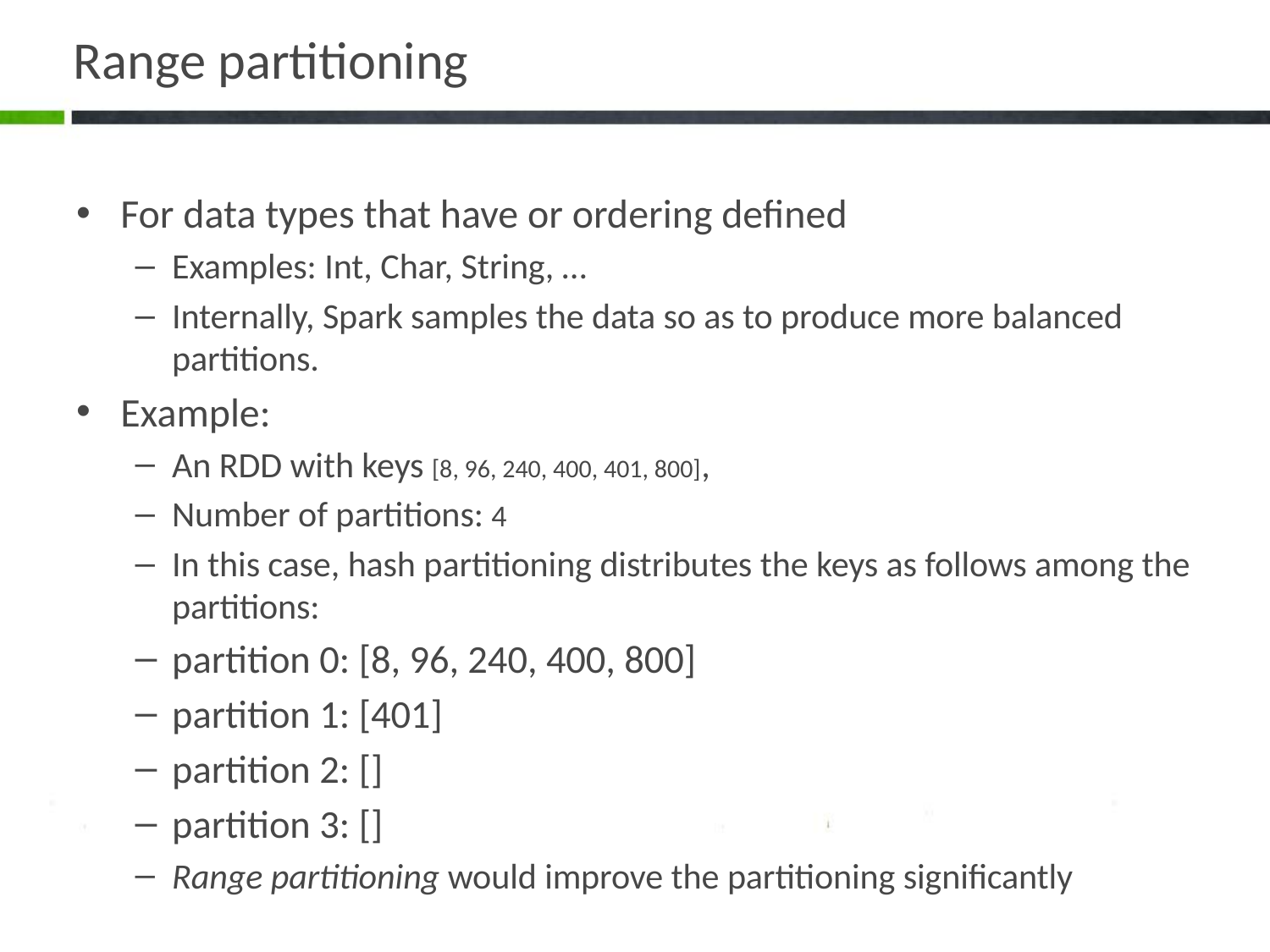

# Range partitioning
For data types that have or ordering defined
Examples: Int, Char, String, …
Internally, Spark samples the data so as to produce more balanced partitions.
Example:
An RDD with keys [8, 96, 240, 400, 401, 800],
Number of partitions: 4
In this case, hash partitioning distributes the keys as follows among the partitions:
partition 0: [8, 96, 240, 400, 800]
partition 1: [401]
partition 2: []
partition 3: []
Range partitioning would improve the partitioning significantly